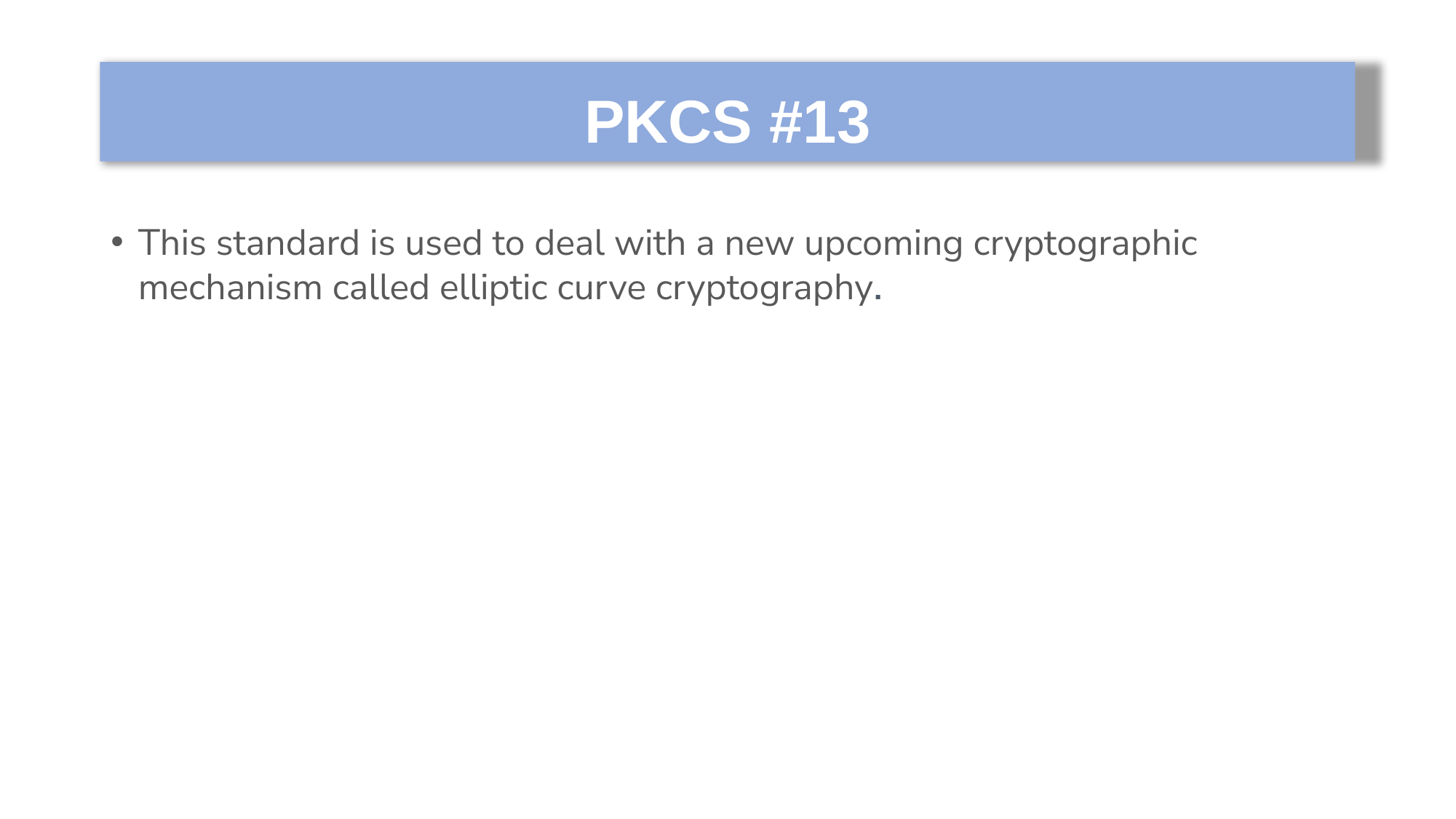

# PKCS #13
This standard is used to deal with a new upcoming cryptographic mechanism called elliptic curve cryptography.